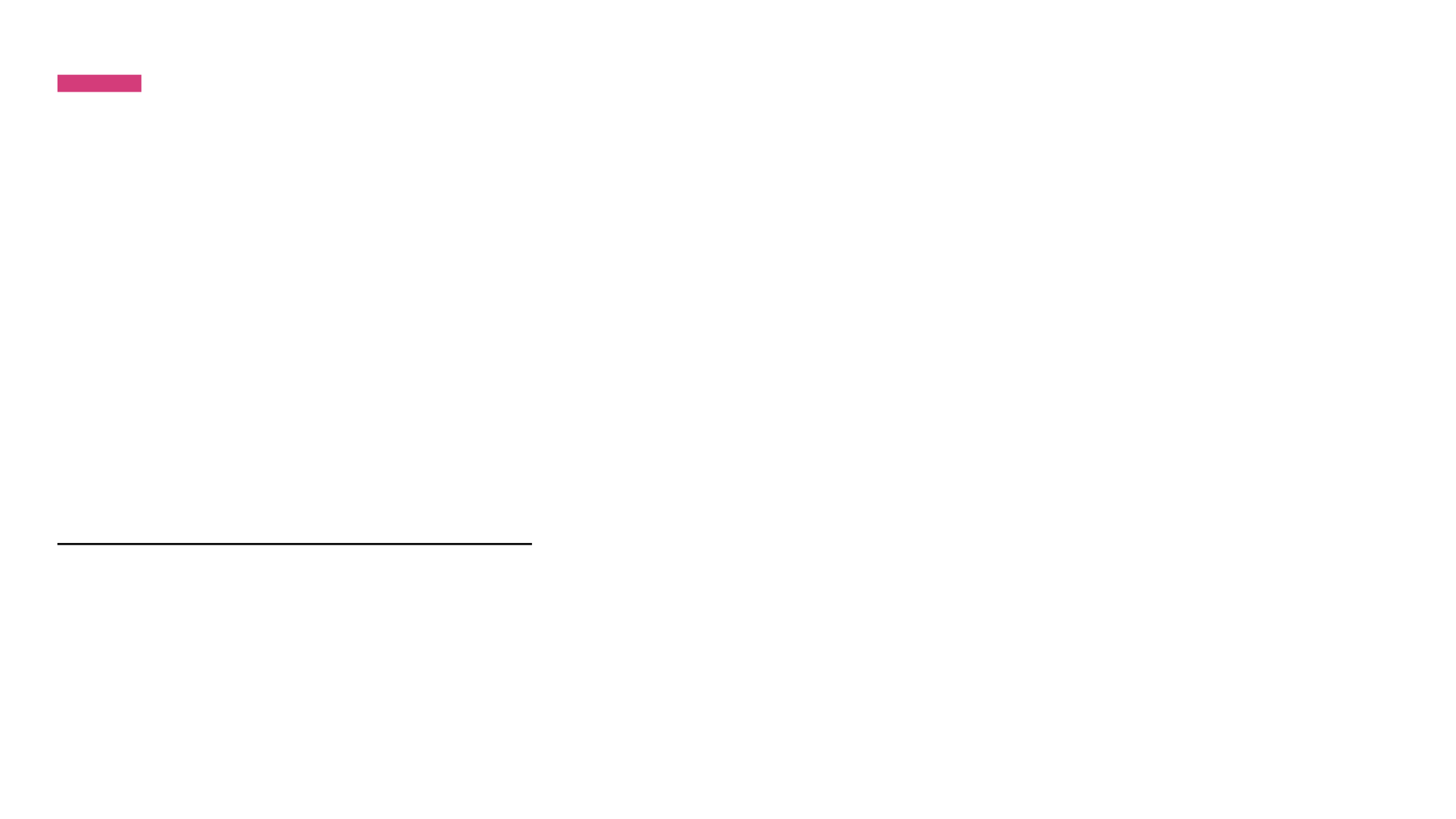

Словники та функції.

Робота: Свереда Андрій і Грищенко Назар